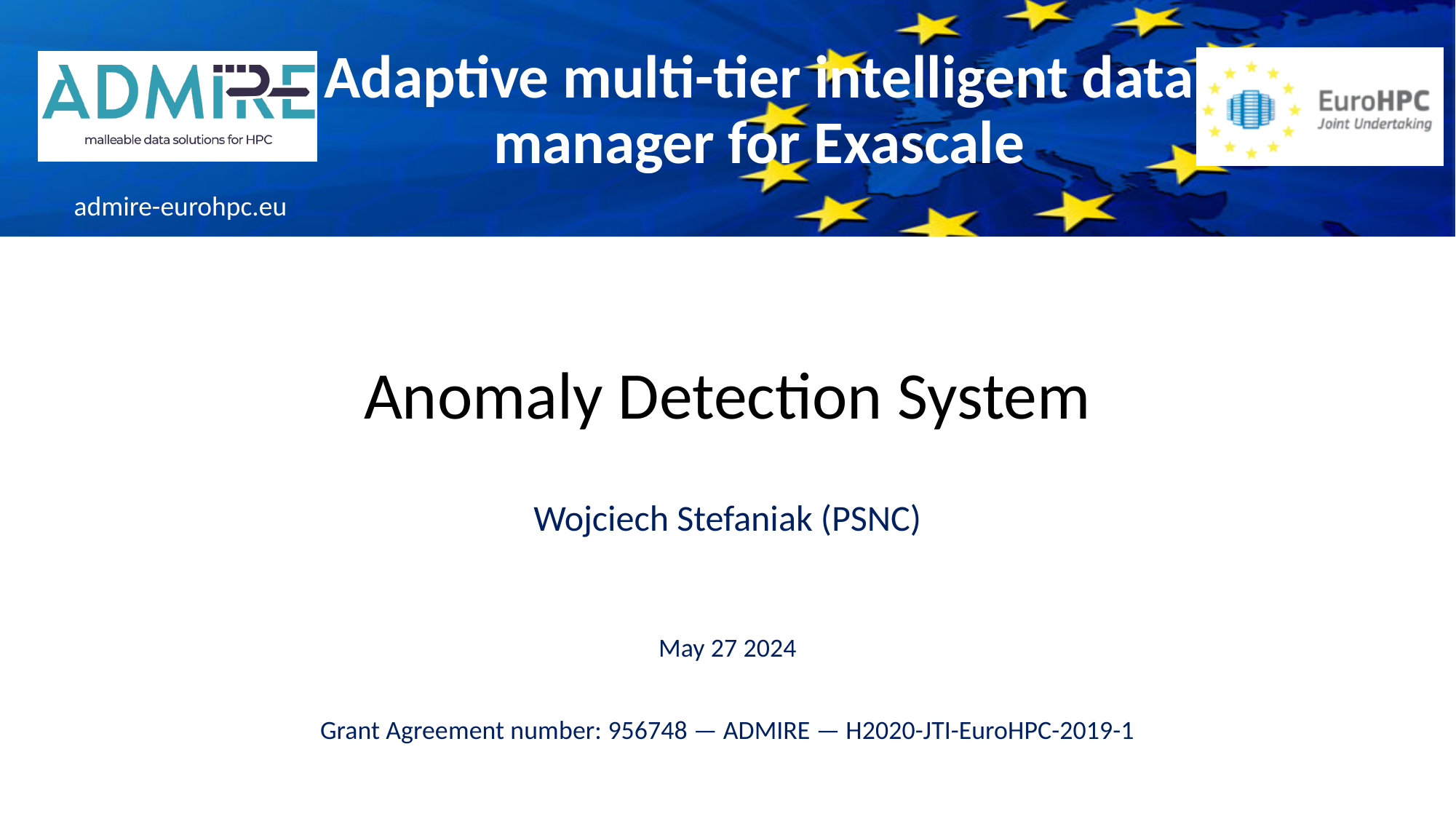

admire-eurohpc.eu
# Anomaly Detection System

Wojciech Stefaniak (PSNC)

May 27 2024

Grant Agreement number: 956748 — ADMIRE — H2020-JTI-EuroHPC-2019-1